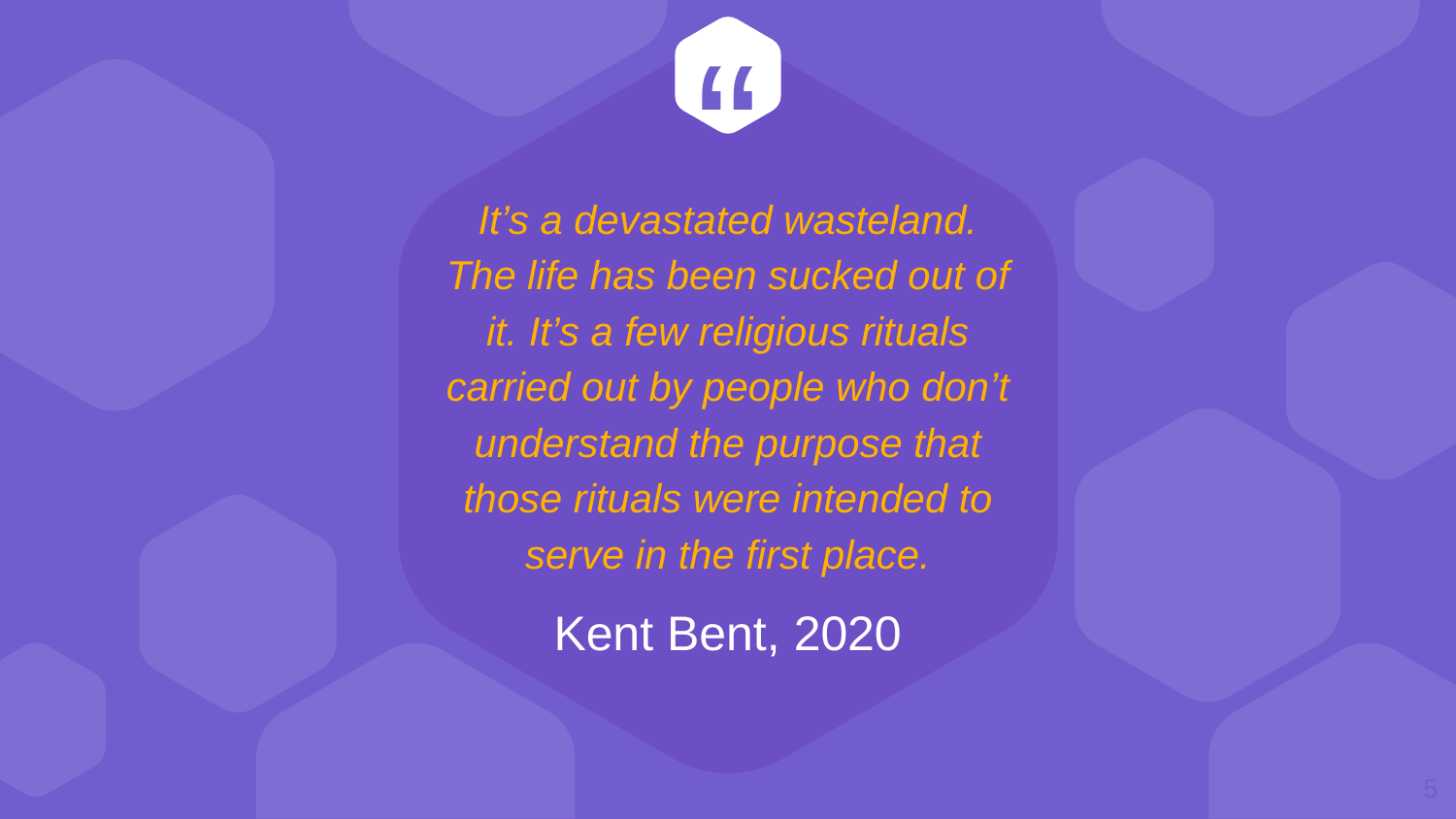

It’s a devastated wasteland. The life has been sucked out of it. It’s a few religious rituals carried out by people who don’t understand the purpose that those rituals were intended to serve in the first place.
Kent Bent, 2020
5